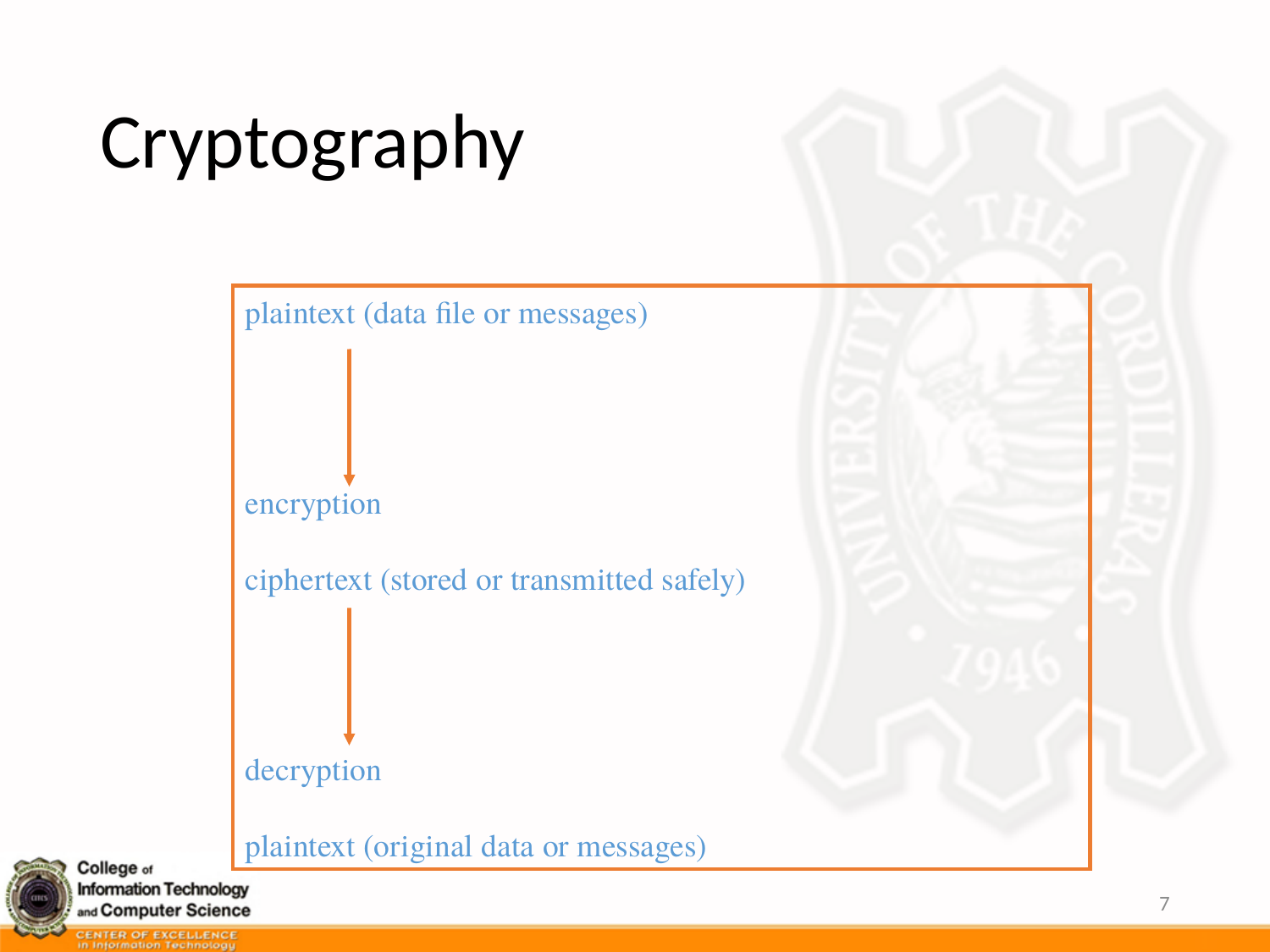

# Cryptography
plaintext (data file or messages)

encryption

ciphertext (stored or transmitted safely)

decryption

plaintext (original data or messages)

7